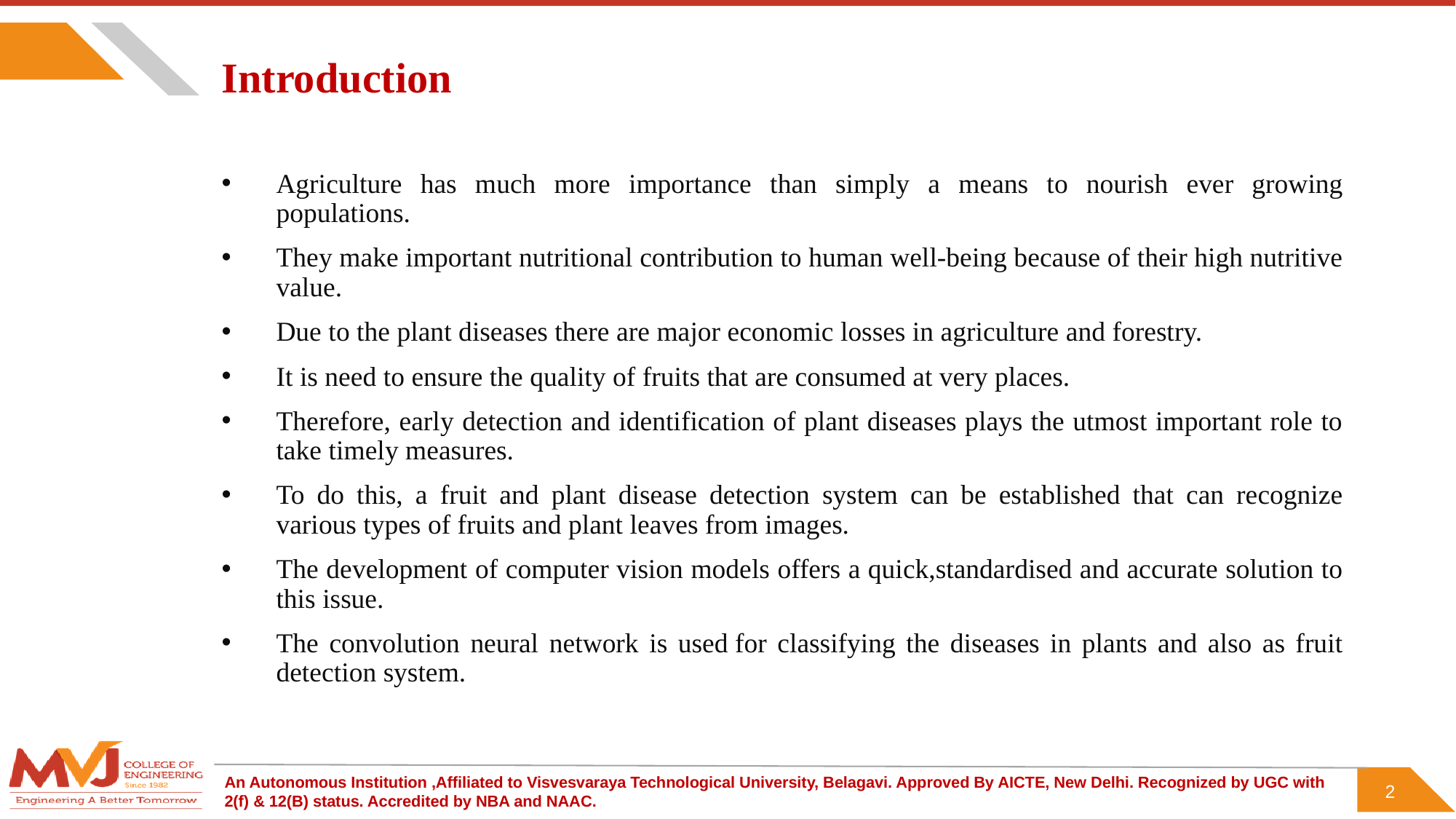

# Introduction
Agriculture has much more importance than simply a means to nourish ever growing populations.
They make important nutritional contribution to human well-being because of their high nutritive value.
Due to the plant diseases there are major economic losses in agriculture and forestry.
It is need to ensure the quality of fruits that are consumed at very places.
Therefore, early detection and identification of plant diseases plays the utmost important role to take timely measures.
To do this, a fruit and plant disease detection system can be established that can recognize various types of fruits and plant leaves from images.
The development of computer vision models offers a quick,standardised and accurate solution to this issue.
The convolution neural network is used for classifying the diseases in plants and also as fruit detection system.

2